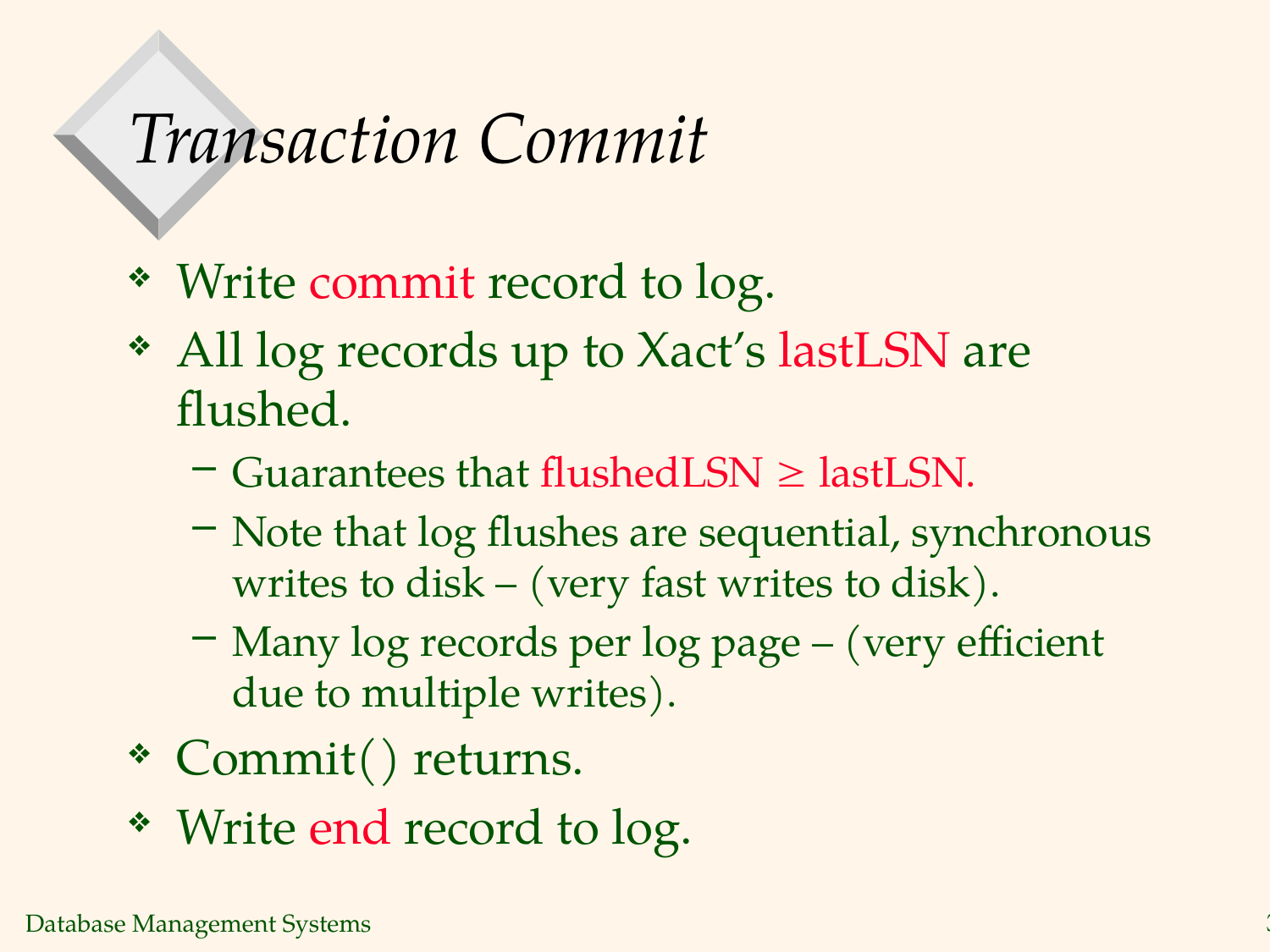

# Transaction Commit
Write commit record to log.
All log records up to Xact’s lastLSN are flushed.
Guarantees that flushedLSN ≥ lastLSN.
Note that log flushes are sequential, synchronous writes to disk – (very fast writes to disk).
Many log records per log page – (very efficient due to multiple writes).
Commit() returns.
Write end record to log.